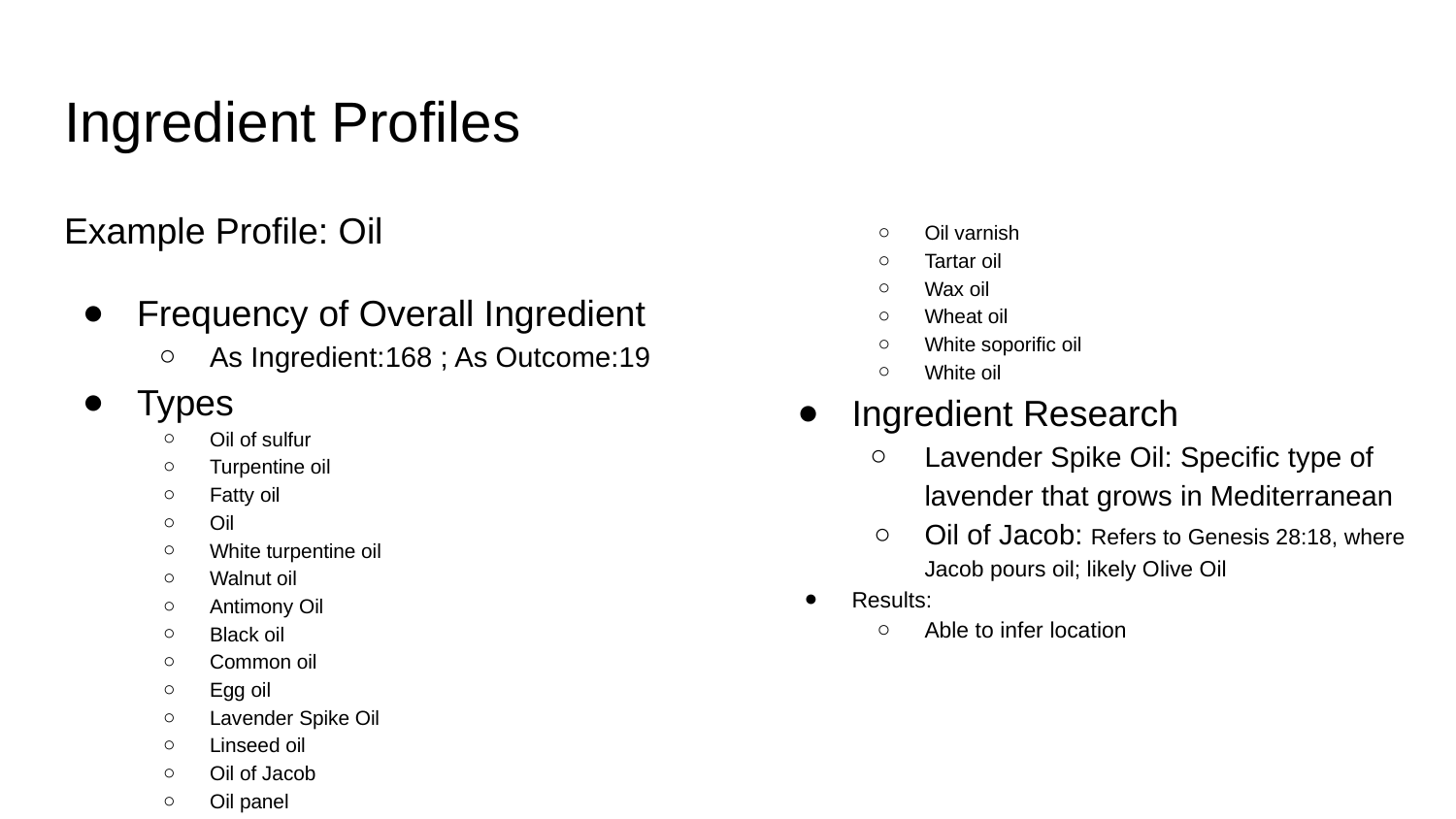

Ingredient Profiles
Example Profile: Oil
Frequency of Overall Ingredient
As Ingredient:168 ; As Outcome:19
Types
Oil of sulfur
Turpentine oil
Fatty oil
Oil
White turpentine oil
Walnut oil
Antimony Oil
Black oil
Common oil
Egg oil
Lavender Spike Oil
Linseed oil
Oil of Jacob
Oil panel

Oil varnish
Tartar oil
Wax oil
Wheat oil
White soporific oil
White oil
Ingredient Research
Lavender Spike Oil: Specific type of lavender that grows in Mediterranean
Oil of Jacob: Refers to Genesis 28:18, where Jacob pours oil; likely Olive Oil
Results:
Able to infer location